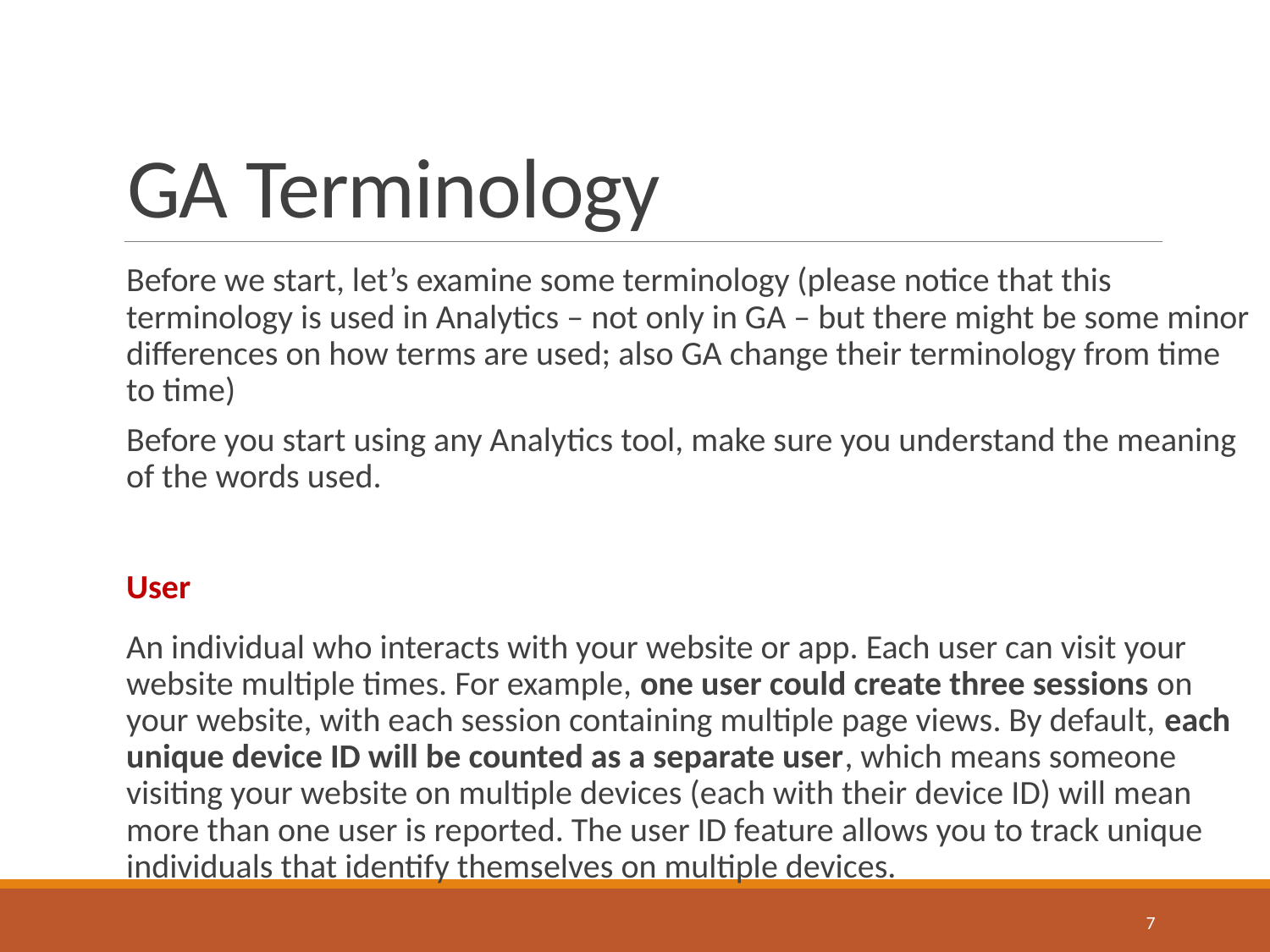

# GA Terminology
Before we start, let’s examine some terminology (please notice that this terminology is used in Analytics – not only in GA – but there might be some minor differences on how terms are used; also GA change their terminology from time to time)
Before you start using any Analytics tool, make sure you understand the meaning of the words used.

User
An individual who interacts with your website or app. Each user can visit your website multiple times. For example, one user could create three sessions on your website, with each session containing multiple page views. By default, each unique device ID will be counted as a separate user, which means someone visiting your website on multiple devices (each with their device ID) will mean more than one user is reported. The user ID feature allows you to track unique individuals that identify themselves on multiple devices.

7